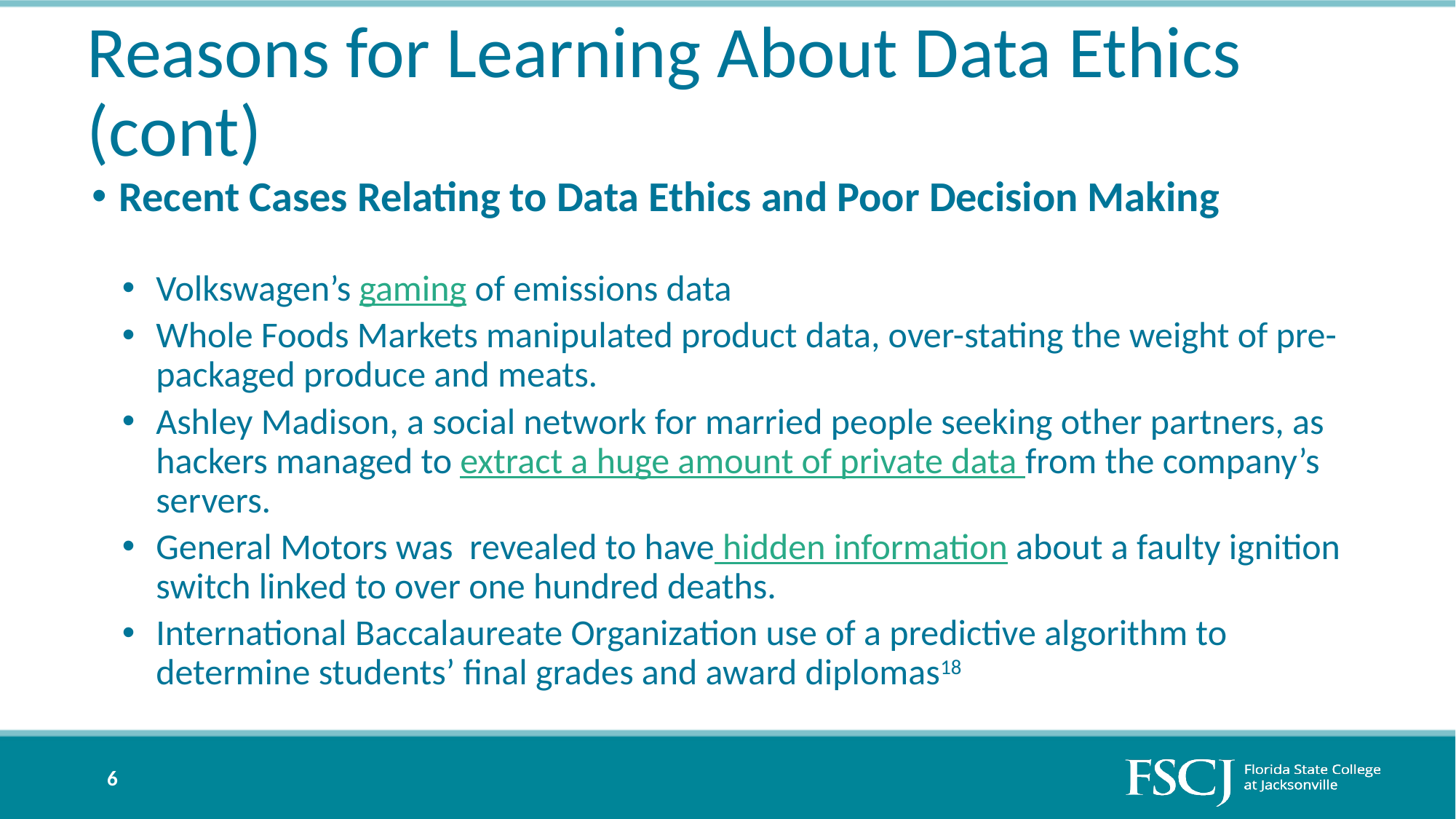

# Reasons for Learning About Data Ethics (cont)
Recent Cases Relating to Data Ethics and Poor Decision Making

Volkswagen’s gaming of emissions data
Whole Foods Markets manipulated product data, over-stating the weight of pre-packaged produce and meats.
Ashley Madison, a social network for married people seeking other partners, as hackers managed to extract a huge amount of private data from the company’s servers.
General Motors was  revealed to have hidden information about a faulty ignition switch linked to over one hundred deaths.
International Baccalaureate Organization use of a predictive algorithm to determine students’ final grades and award diplomas18